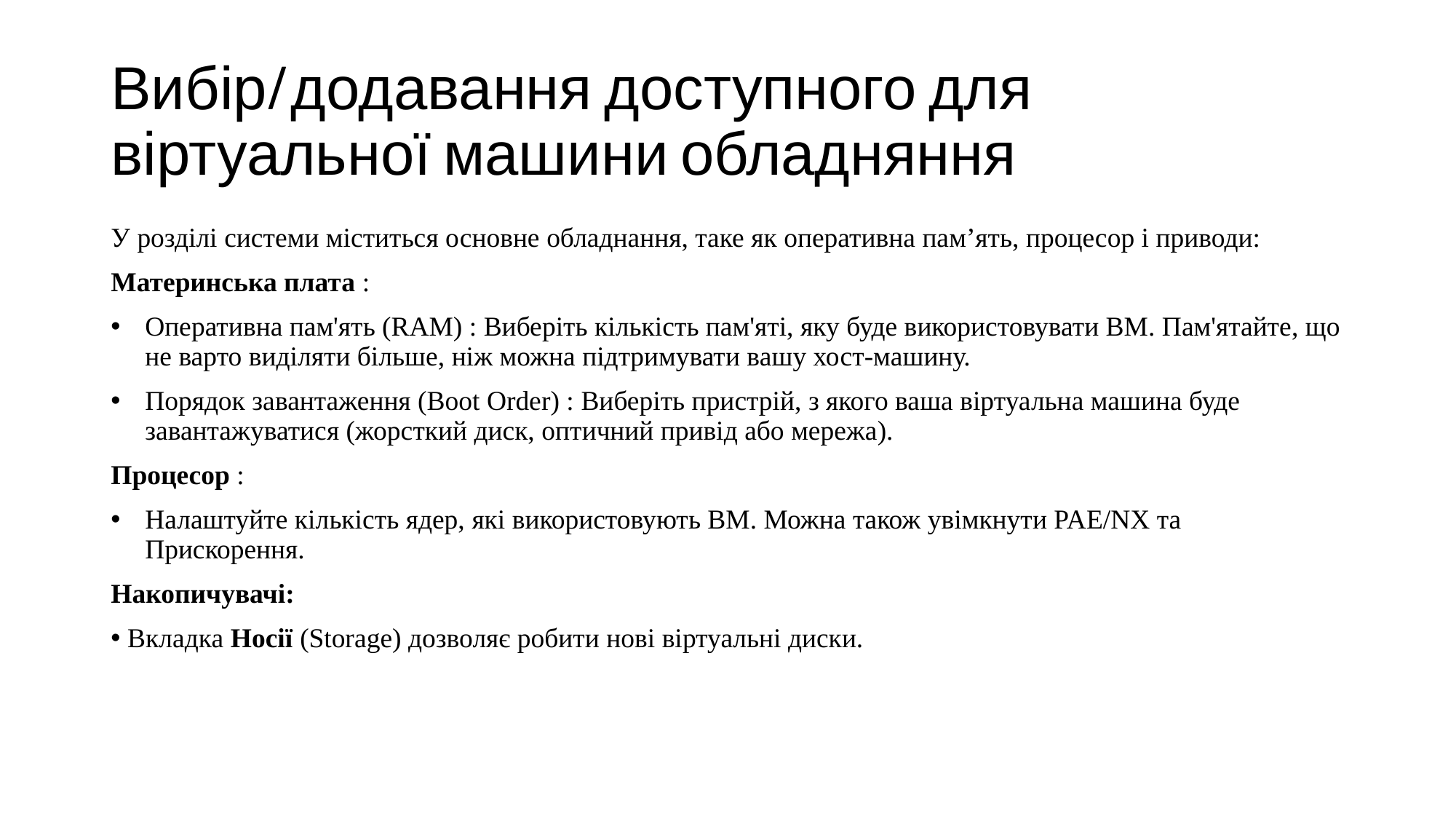

# Вибір/додавання доступного для віртуальної машини обладняння
У розділі системи міститься основне обладнання, таке як оперативна пам’ять, процесор і приводи:
Материнська плата :
Оперативна пам'ять (RAM) : Виберіть кількість пам'яті, яку буде використовувати ВМ. Пам'ятайте, що не варто виділяти більше, ніж можна підтримувати вашу хост-машину.
Порядок завантаження (Boot Order) : Виберіть пристрій, з якого ваша віртуальна машина буде завантажуватися (жорсткий диск, оптичний привід або мережа).
Процесор :
Налаштуйте кількість ядер, які використовують ВМ. Можна також увімкнути PAE/NX та Прискорення.
Накопичувачі:
 Вкладка Носії (Storage) дозволяє робити нові віртуальні диски.